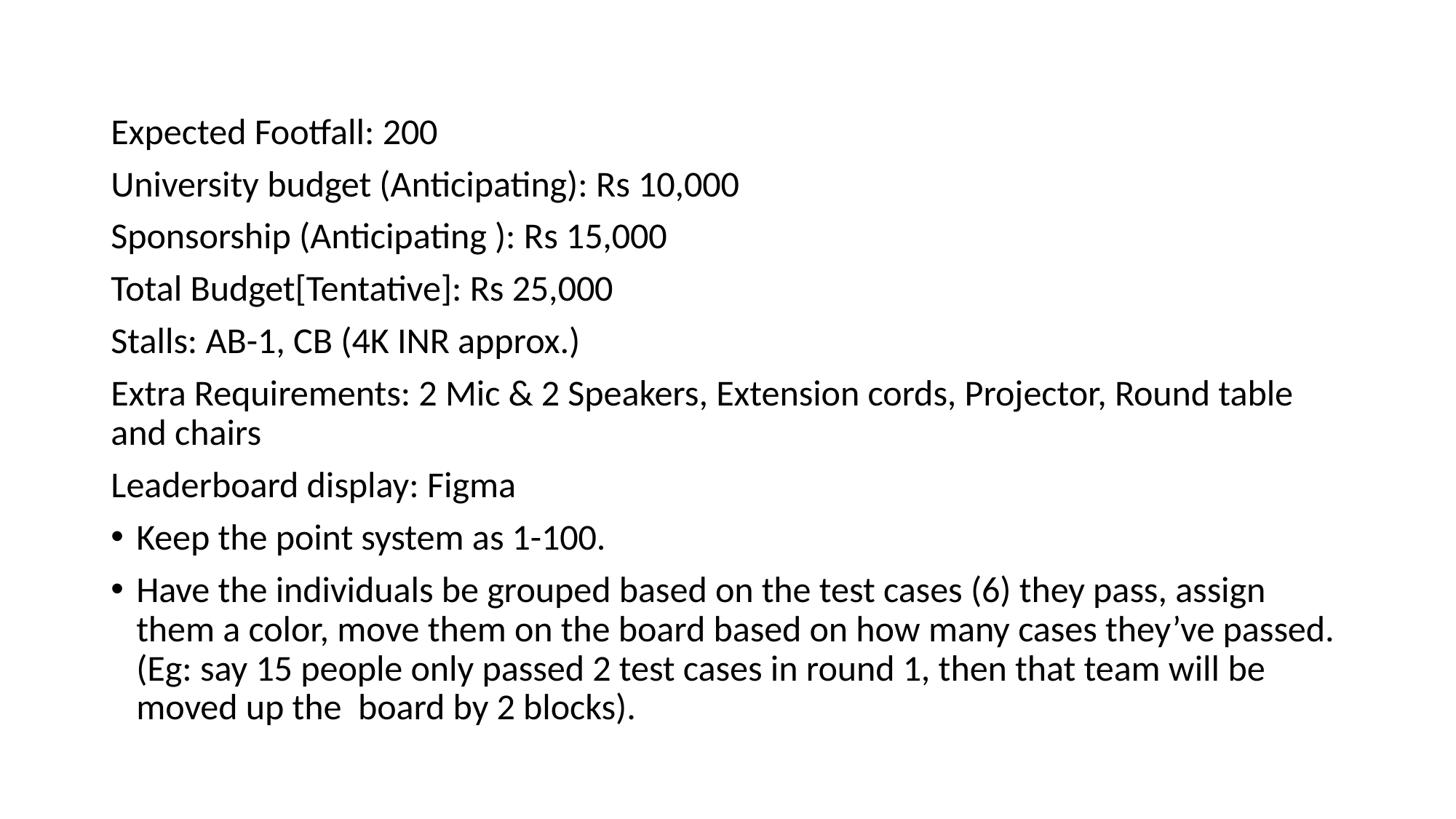

Expected Footfall: 200
University budget (Anticipating): Rs 10,000
Sponsorship (Anticipating ): Rs 15,000
Total Budget[Tentative]: Rs 25,000
Stalls: AB-1, CB (4K INR approx.)
Extra Requirements: 2 Mic & 2 Speakers, Extension cords, Projector, Round table and chairs
Leaderboard display: Figma
Keep the point system as 1-100.
Have the individuals be grouped based on the test cases (6) they pass, assign them a color, move them on the board based on how many cases they’ve passed. (Eg: say 15 people only passed 2 test cases in round 1, then that team will be moved up the  board by 2 blocks).